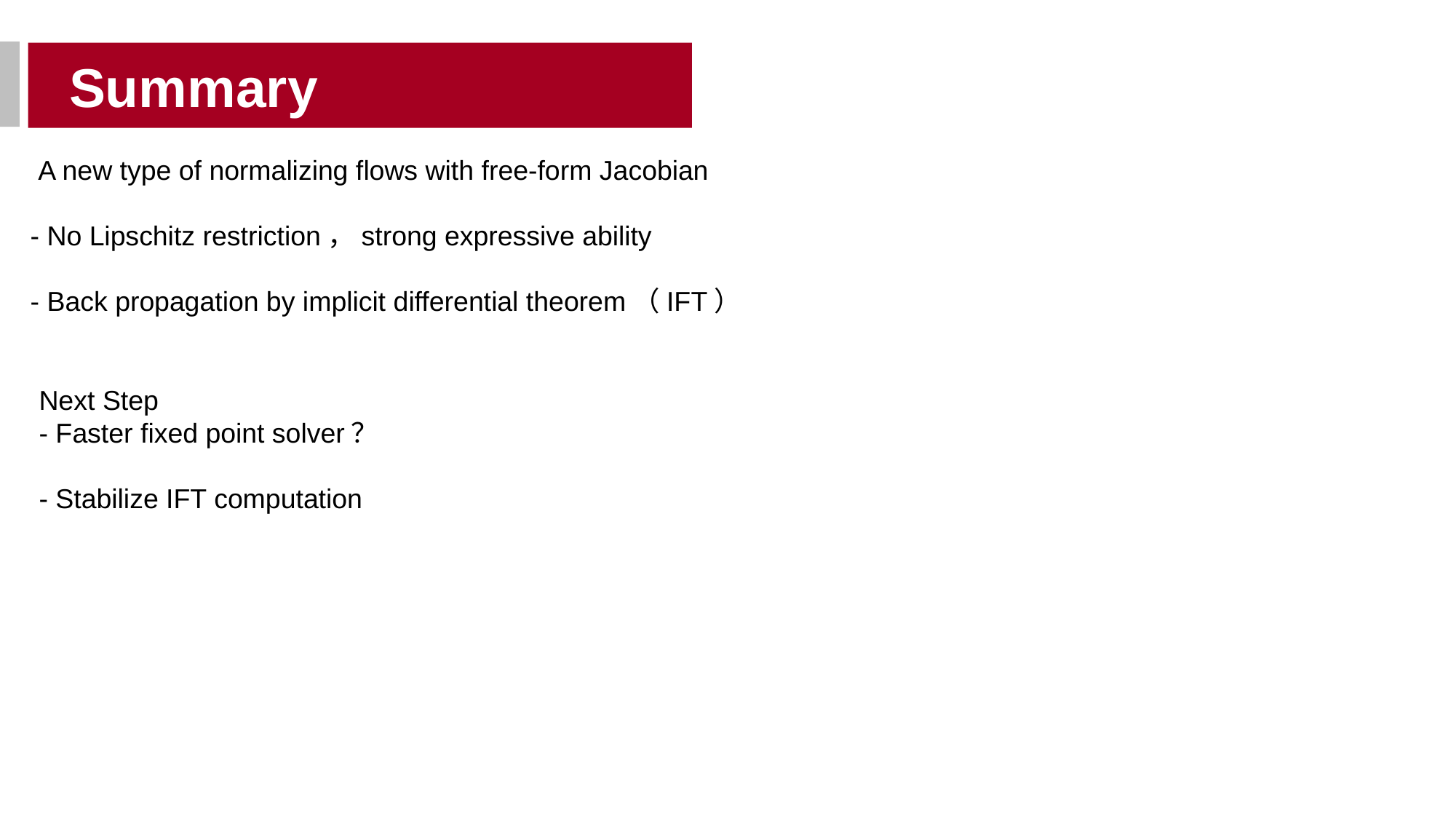

Summary
 A new type of normalizing flows with free-form Jacobian

- No Lipschitz restriction，strong expressive ability

- Back propagation by implicit differential theorem（IFT）

Next Step
- Faster fixed point solver？

- Stabilize IFT computation